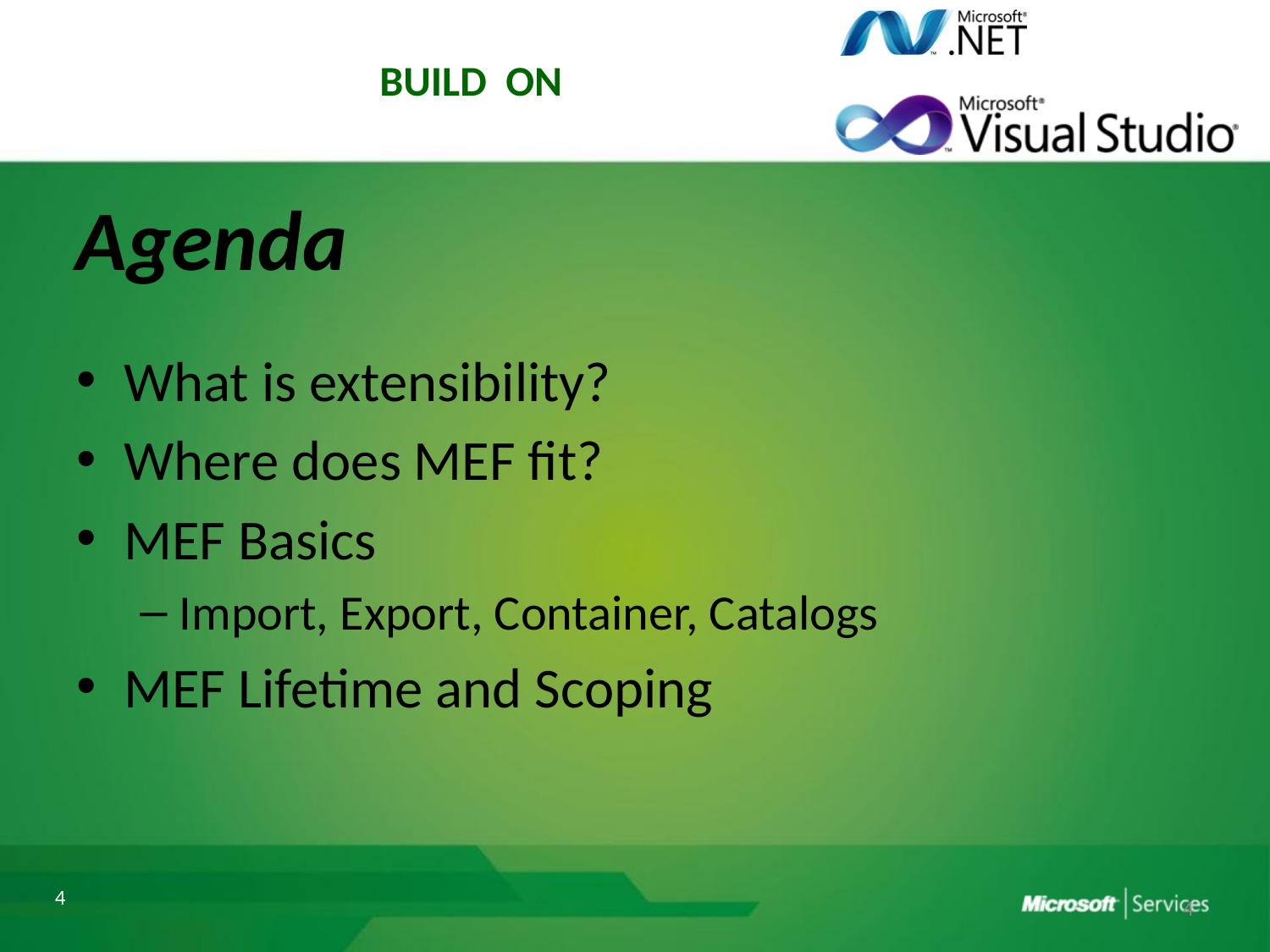

What is extensibility?
Where does MEF fit?
MEF Basics
Import, Export, Container, Catalogs
MEF Lifetime and Scoping
4